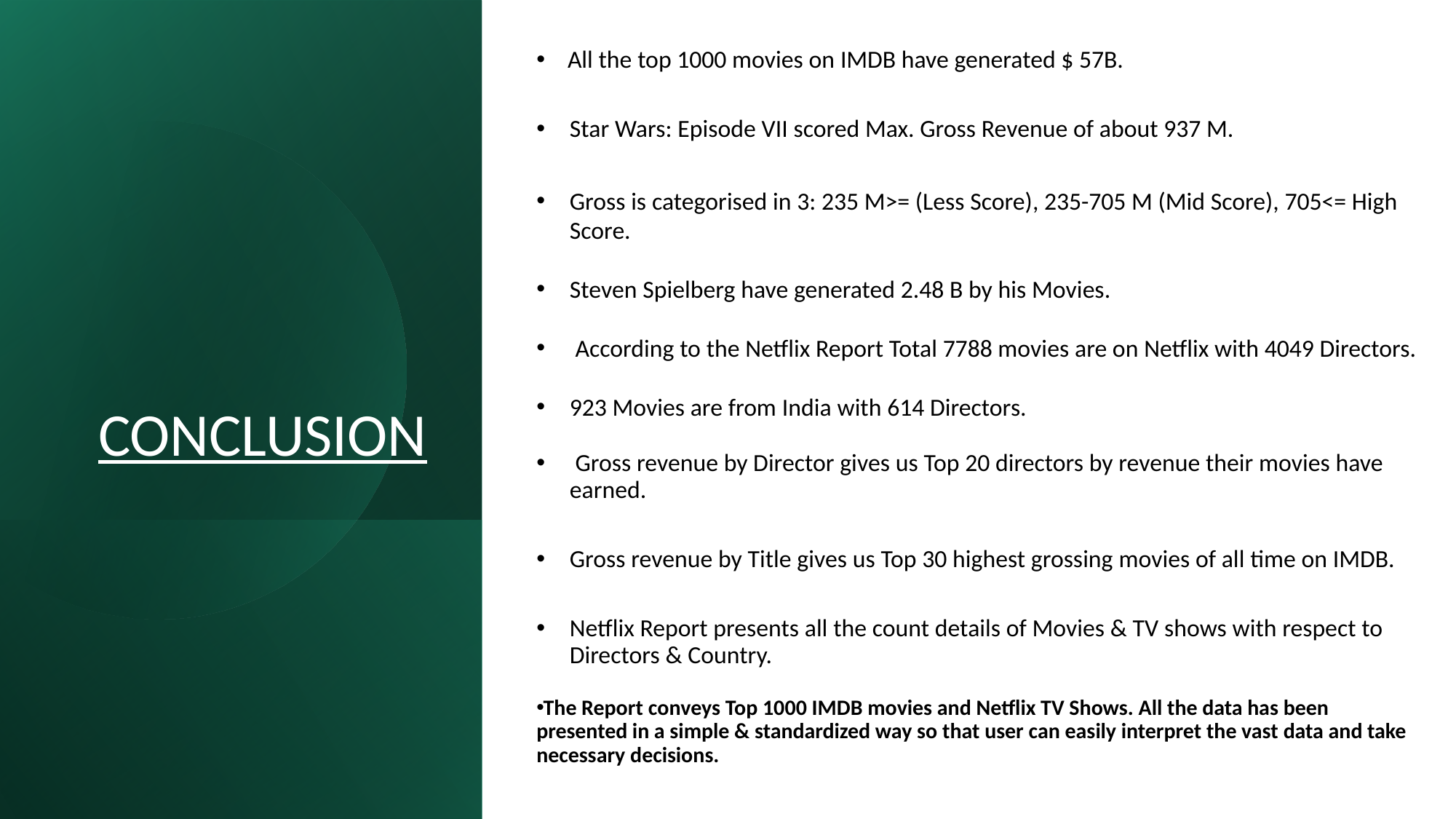

All the top 1000 movies on IMDB have generated $ 57B.

Star Wars: Episode VII scored Max. Gross Revenue of about 937 M.

Gross is categorised in 3: 235 M>= (Less Score), 235-705 M (Mid Score), 705<= High Score.

Steven Spielberg have generated 2.48 B by his Movies.

 According to the Netflix Report Total 7788 movies are on Netflix with 4049 Directors.

923 Movies are from India with 614 Directors.

 Gross revenue by Director gives us Top 20 directors by revenue their movies have earned.

Gross revenue by Title gives us Top 30 highest grossing movies of all time on IMDB.

Netflix Report presents all the count details of Movies & TV shows with respect to Directors & Country.

The Report conveys Top 1000 IMDB movies and Netflix TV Shows. All the data has been presented in a simple & standardized way so that user can easily interpret the vast data and take necessary decisions.

CONCLUSION